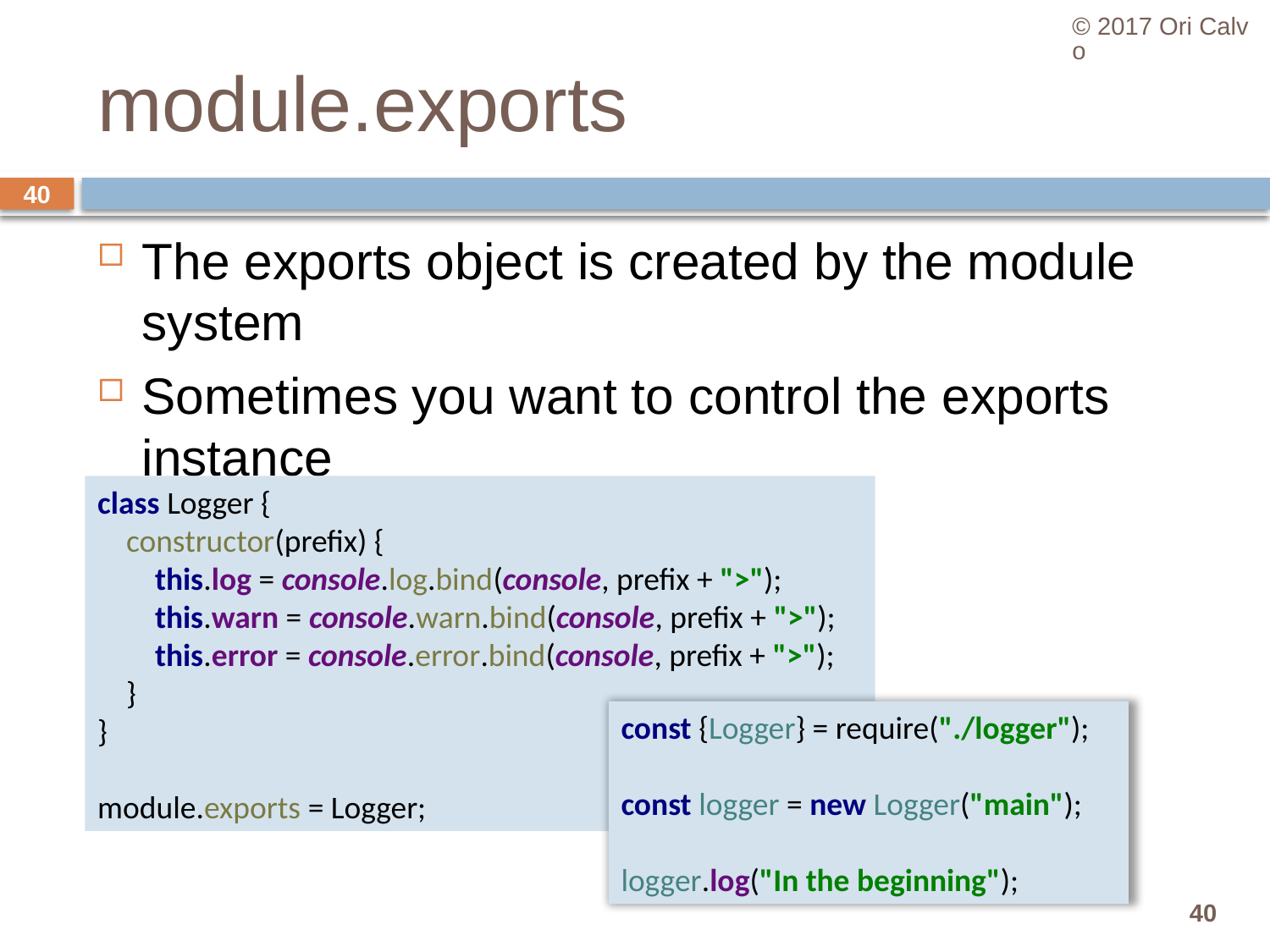

© 2017 Ori Calvo
# module.exports
40
The exports object is created by the module system
Sometimes you want to control the exports instance
For example, exporting a class

class Logger {
    constructor(prefix) {
        this.log = console.log.bind(console, prefix + ">");
        this.warn = console.warn.bind(console, prefix + ">");
        this.error = console.error.bind(console, prefix + ">");
    }
}
module.exports = Logger;
const {Logger} = require("./logger");
const logger = new Logger("main");
logger.log("In the beginning");